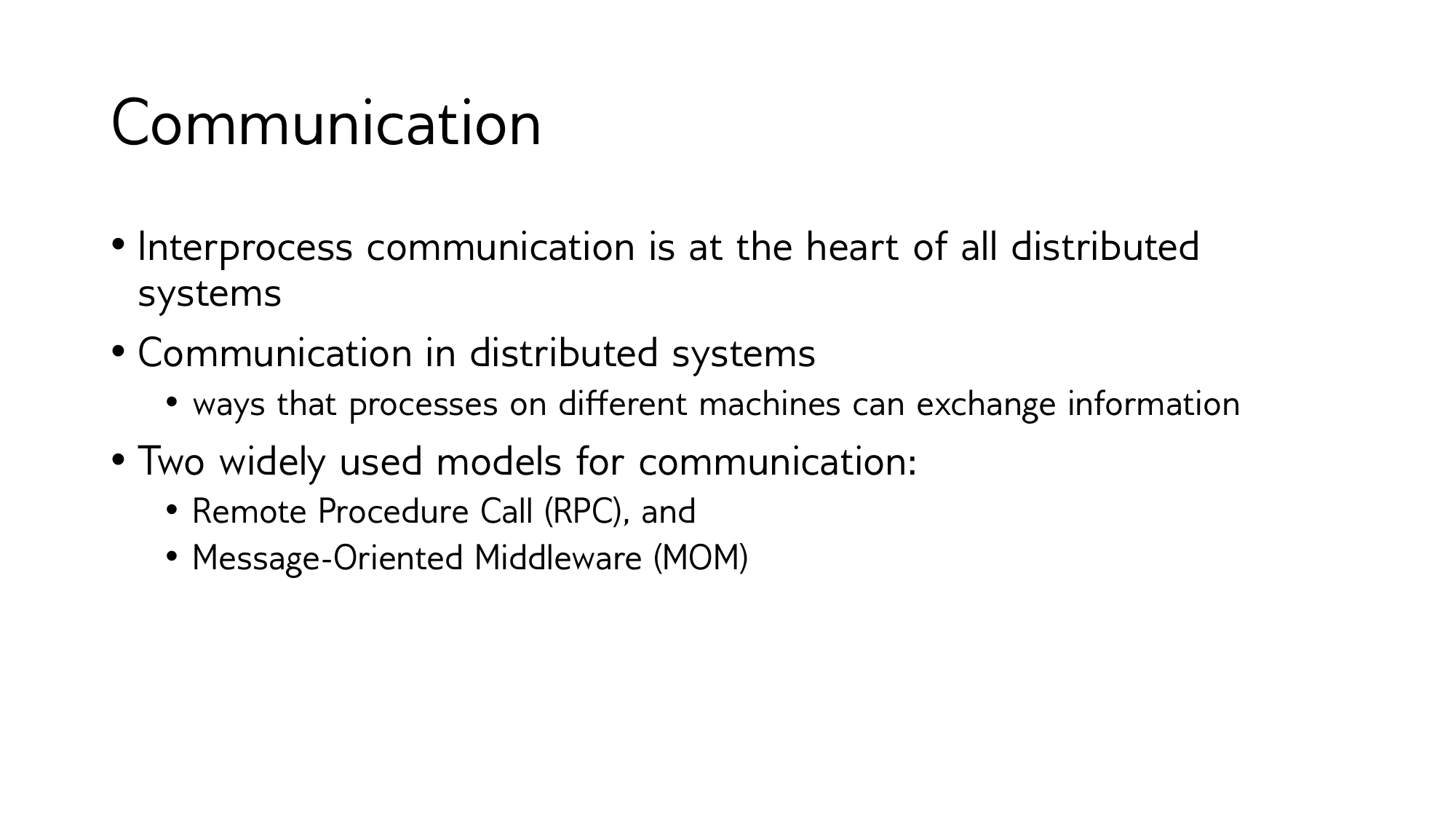

# Communication
Interprocess communication is at the heart of all distributed systems
Communication in distributed systems
ways that processes on different machines can exchange information
Two widely used models for communication:
Remote Procedure Call (RPC), and
Message-Oriented Middleware (MOM)